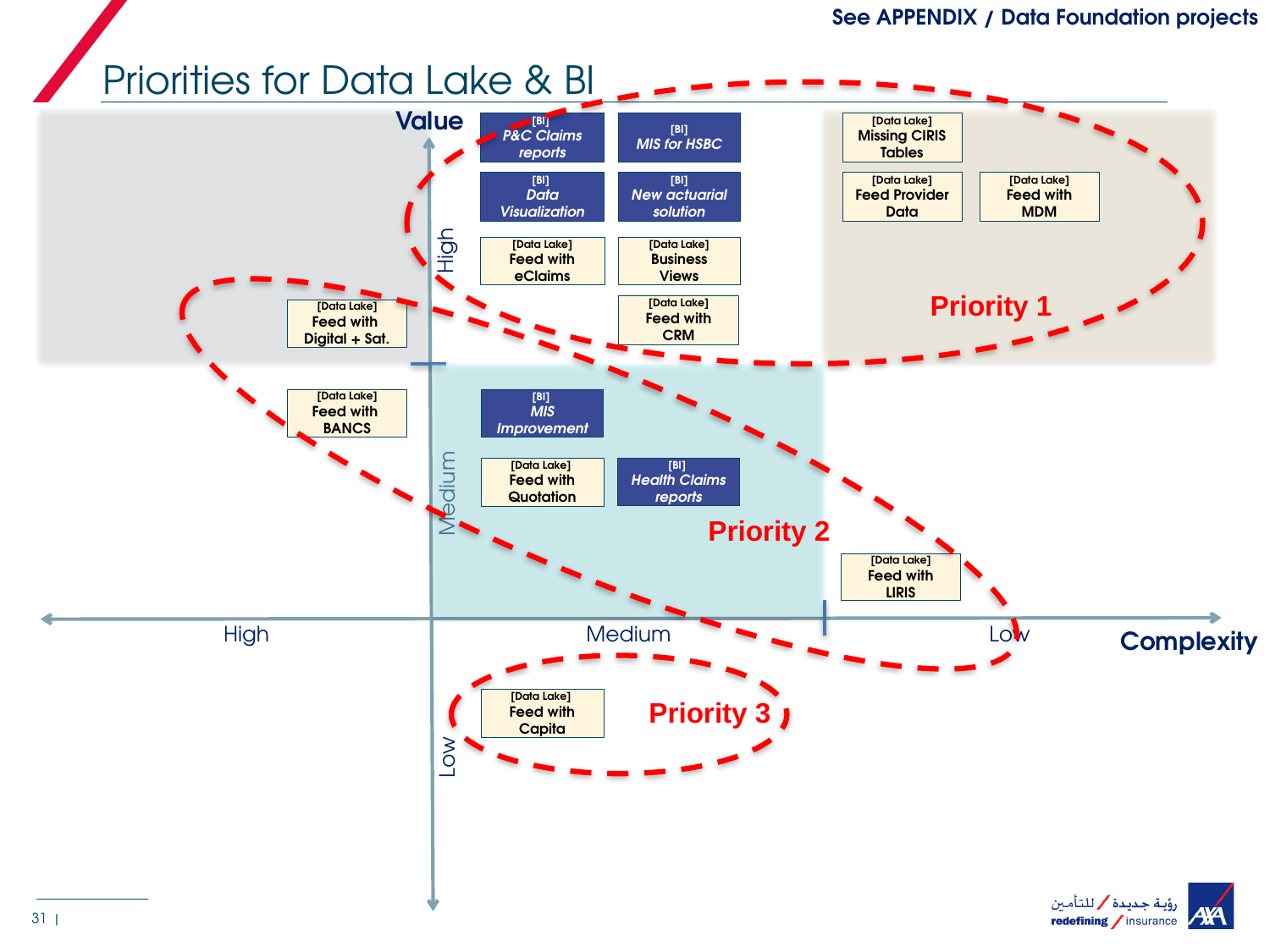

See APPENDIX / Data Foundation projects
# Priorities for Data Lake & BI

Value

[BI]
P&C Claims reports
[BI]
MIS for HSBC
[Data Lake]
Missing CIRIS Tables
[Data Lake]
Feed with MDM
[BI]
Data Visualization
[BI]
New actuarial solution
[Data Lake]
Feed Provider Data
[Data Lake]
Feed with eClaims
[Data Lake]
Business Views
High
Priority 1
[Data Lake]
Feed with CRM
[Data Lake]
Feed with  Digital + Sat.

[Data Lake]
Feed with  BANCS
[BI]
MIS Improvement
[Data Lake]
Feed with Quotation
[BI]
Health Claims reports
Medium
Priority 2
[Data Lake]
Feed with LIRIS
High
Medium
Low
Complexity

[Data Lake]
Feed with Capita
Priority 3
Low
31  |